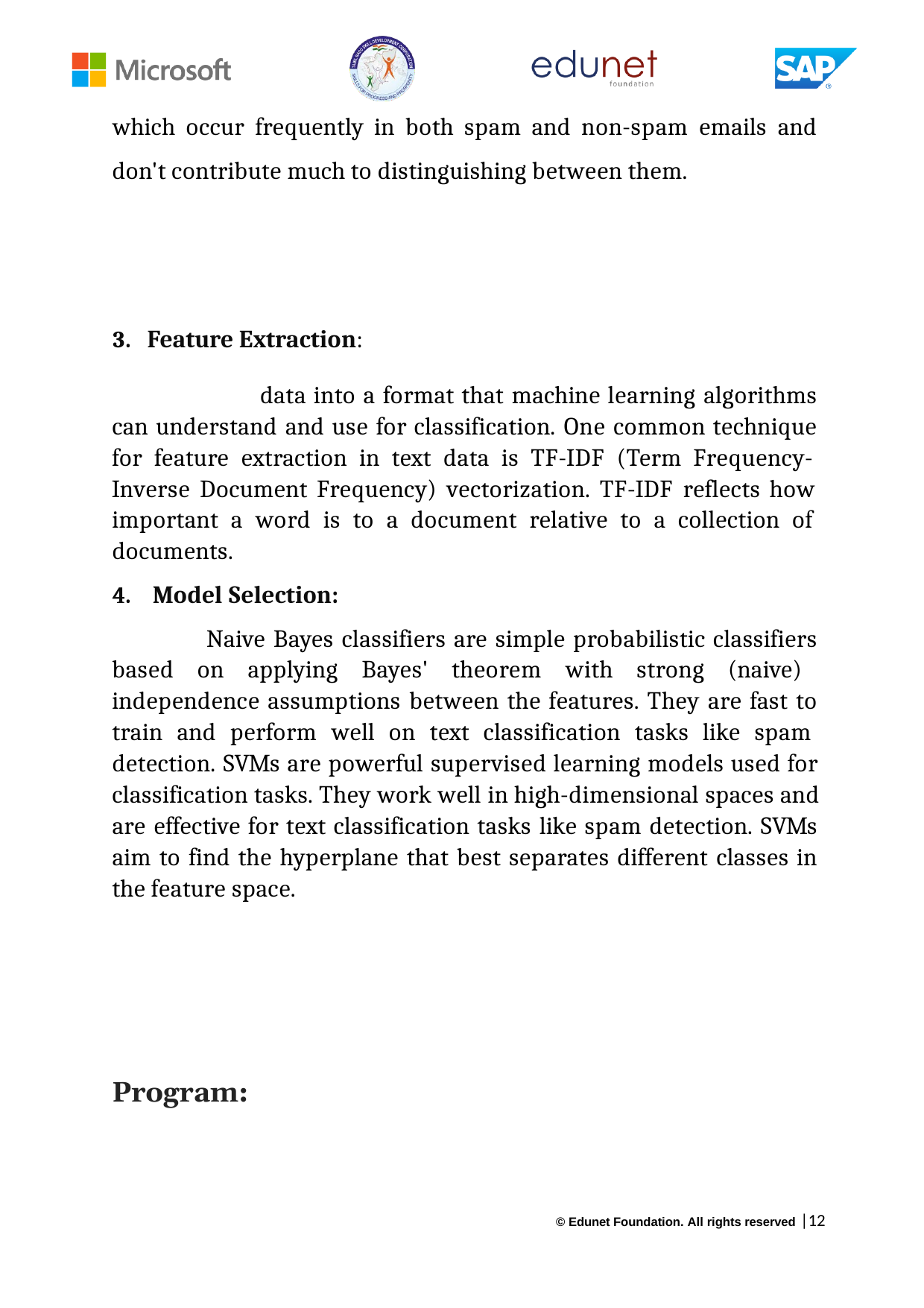

which occur frequently in both spam and non-spam emails and  don't contribute much to distinguishing between them.
Feature Extraction:
data into a format that machine learning algorithms  can understand and use for classification. One common technique  for feature extraction in text data is TF-IDF (Term Frequency-  Inverse Document Frequency) vectorization. TF-IDF reflects how  important a word is to a document relative to a collection of  documents.
Model Selection:
Naive Bayes classifiers are simple probabilistic classifiers  based on applying Bayes' theorem with strong (naive)  independence assumptions between the features. They are fast to  train and perform well on text classification tasks like spam  detection. SVMs are powerful supervised learning models used for  classification tasks. They work well in high-dimensional spaces and  are effective for text classification tasks like spam detection. SVMs  aim to find the hyperplane that best separates different classes in  the feature space.
Program:
© Edunet Foundation. All rights reserved |12